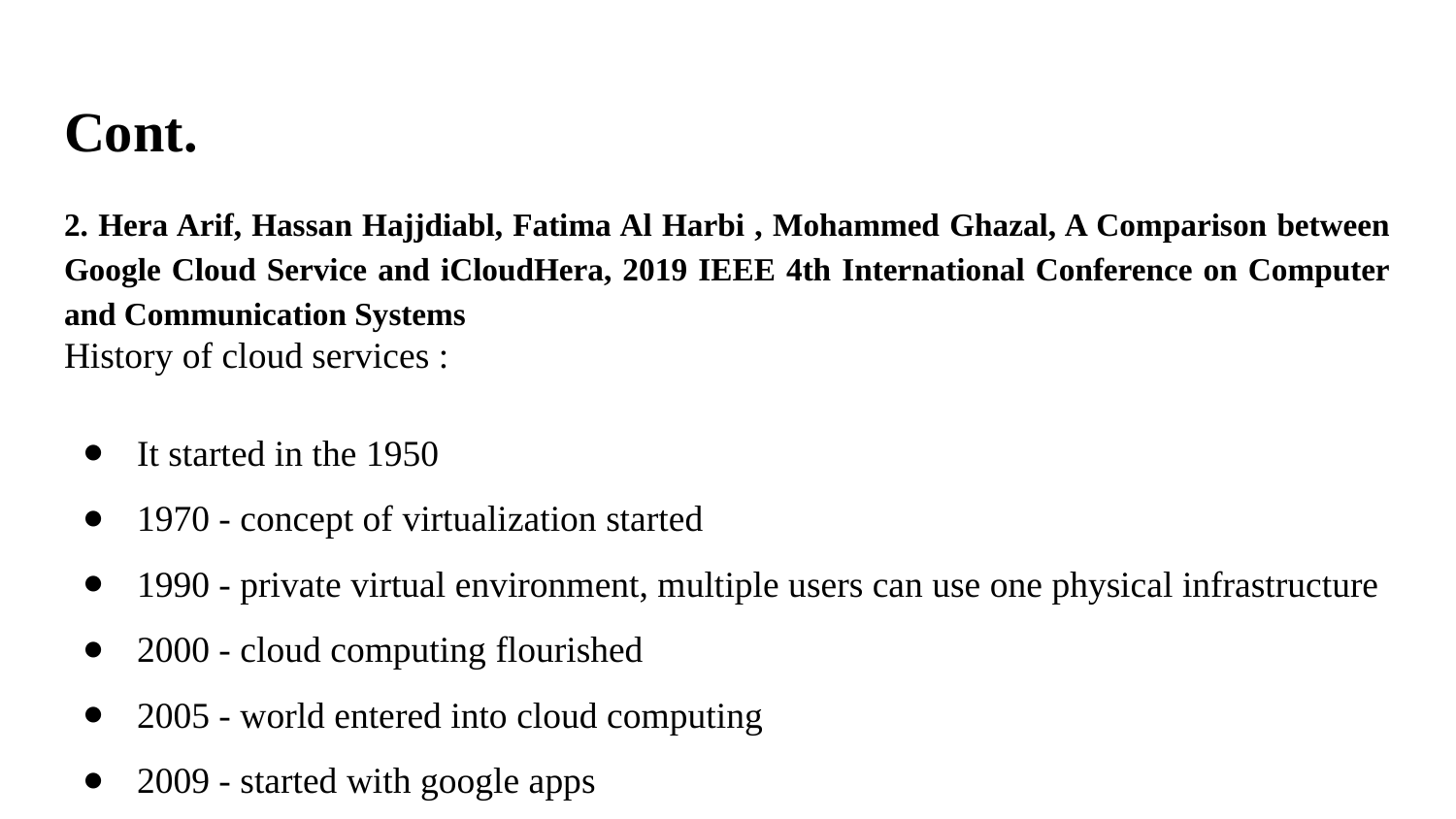

# Cont.
2. Hera Arif, Hassan Hajjdiabl, Fatima Al Harbi , Mohammed Ghazal, A Comparison between Google Cloud Service and iCloudHera, 2019 IEEE 4th International Conference on Computer and Communication Systems
History of cloud services :
It started in the 1950
1970 - concept of virtualization started
1990 - private virtual environment, multiple users can use one physical infrastructure
2000 - cloud computing flourished
2005 - world entered into cloud computing
2009 - started with google apps